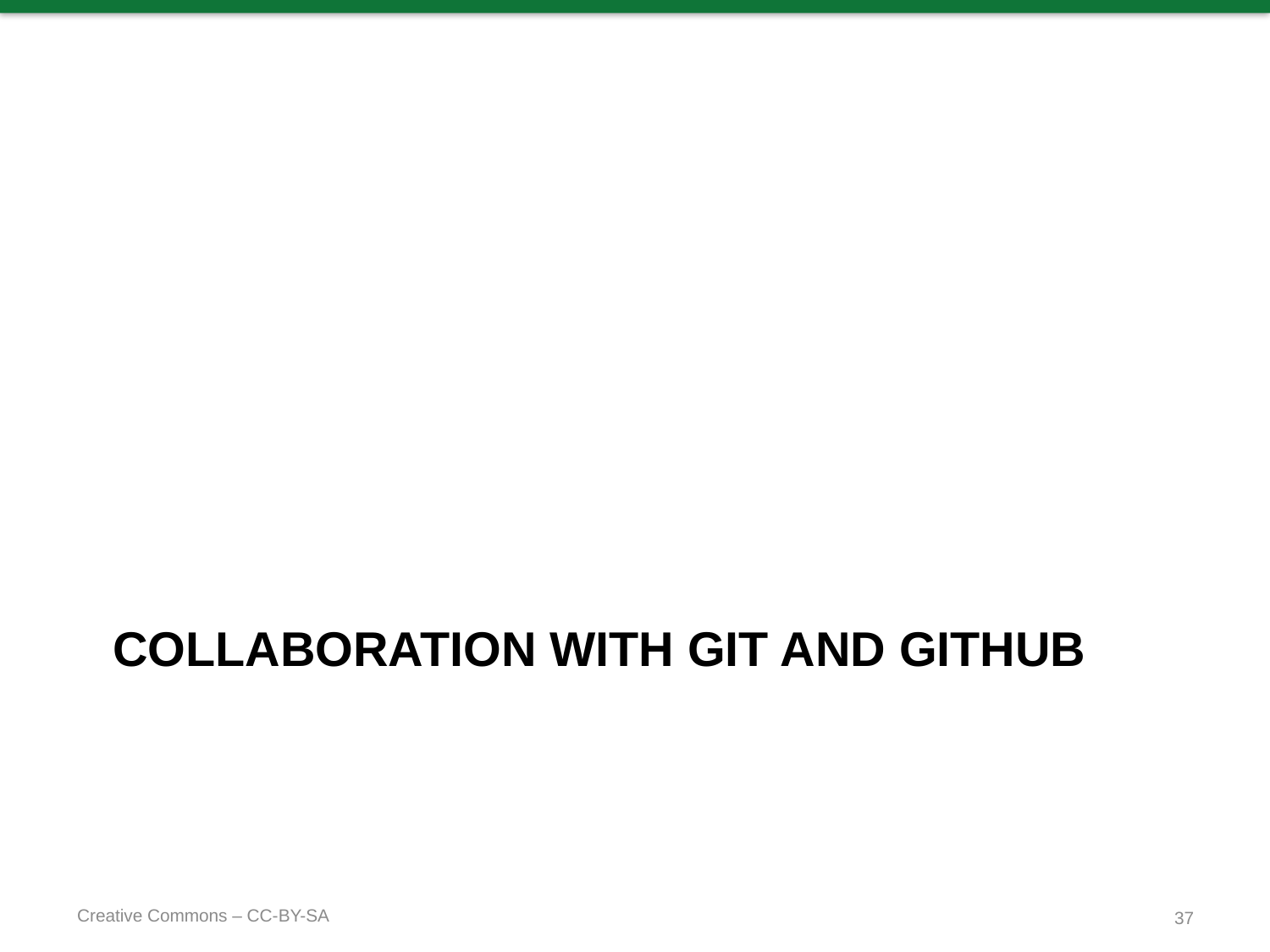

# Collaboration with git and github

37